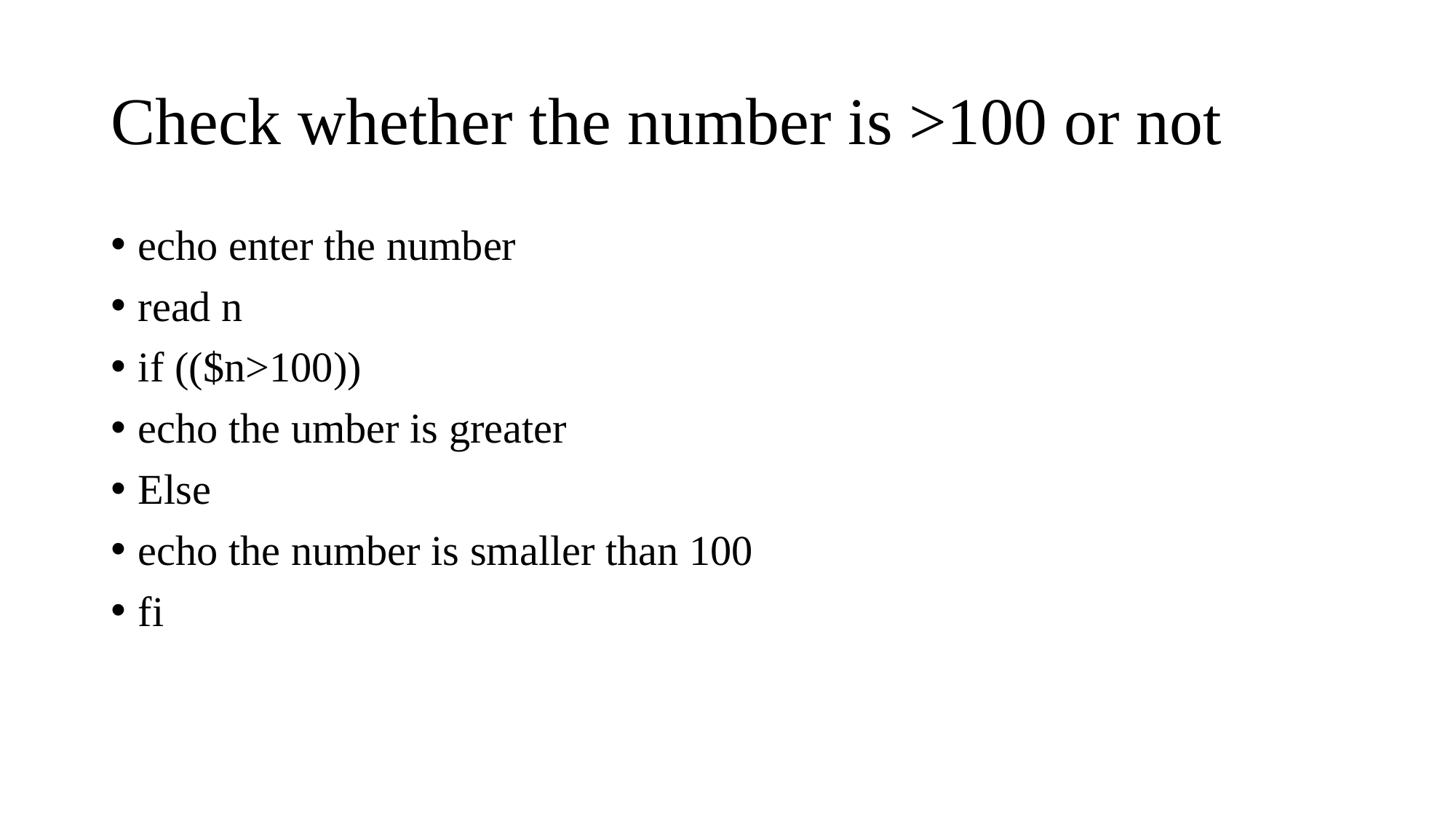

# Check whether the number is >100 or not
echo enter the number
read n
if (($n>100))
echo the umber is greater
Else
echo the number is smaller than 100
fi